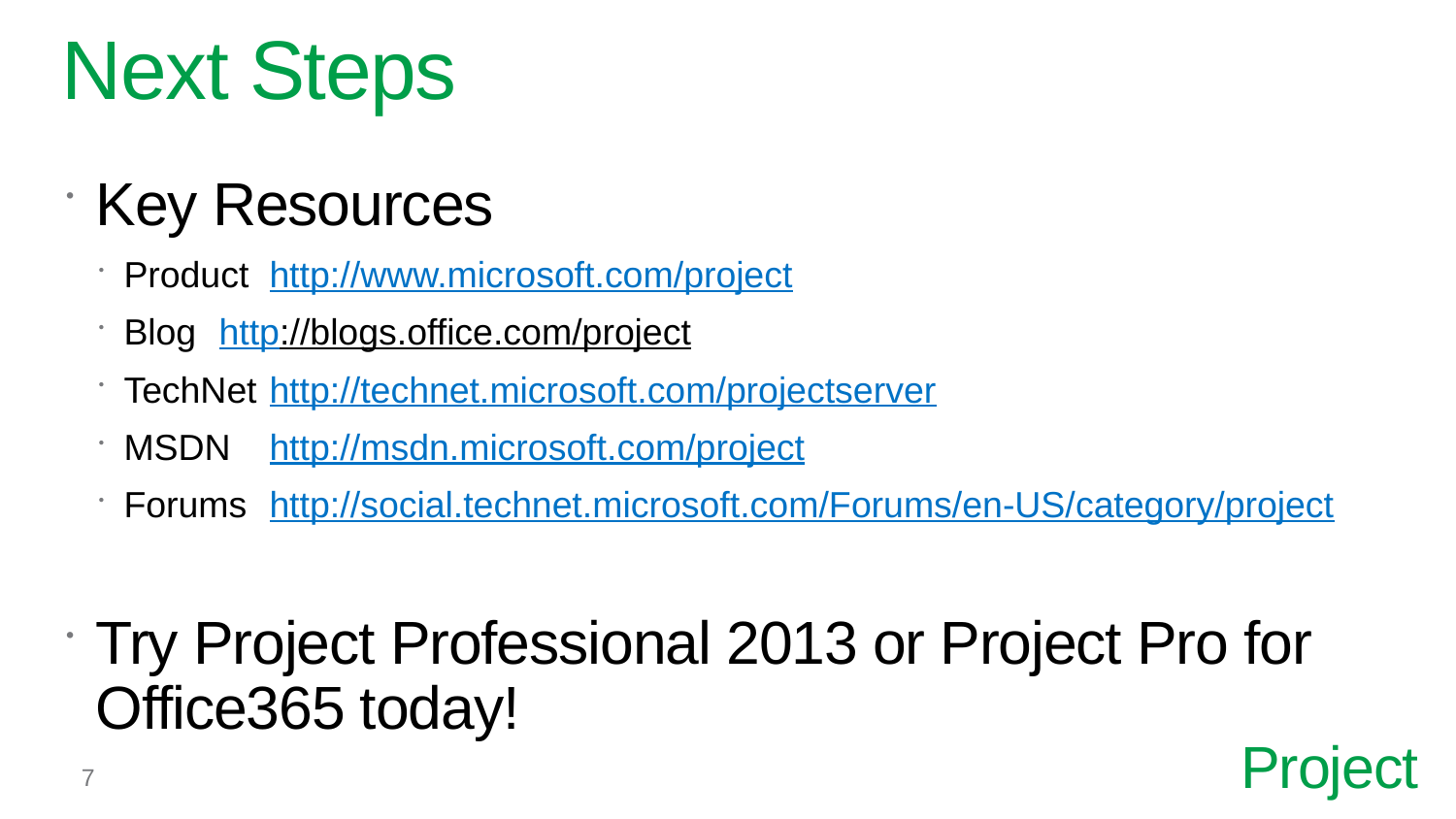

# Next Steps
Key Resources
Product 	http://www.microsoft.com/project
Blog 	http://blogs.office.com/project
TechNet	http://technet.microsoft.com/projectserver
MSDN 	http://msdn.microsoft.com/project
Forums	http://social.technet.microsoft.com/Forums/en-US/category/project

Try Project Professional 2013 or Project Pro for Office365 today!
7